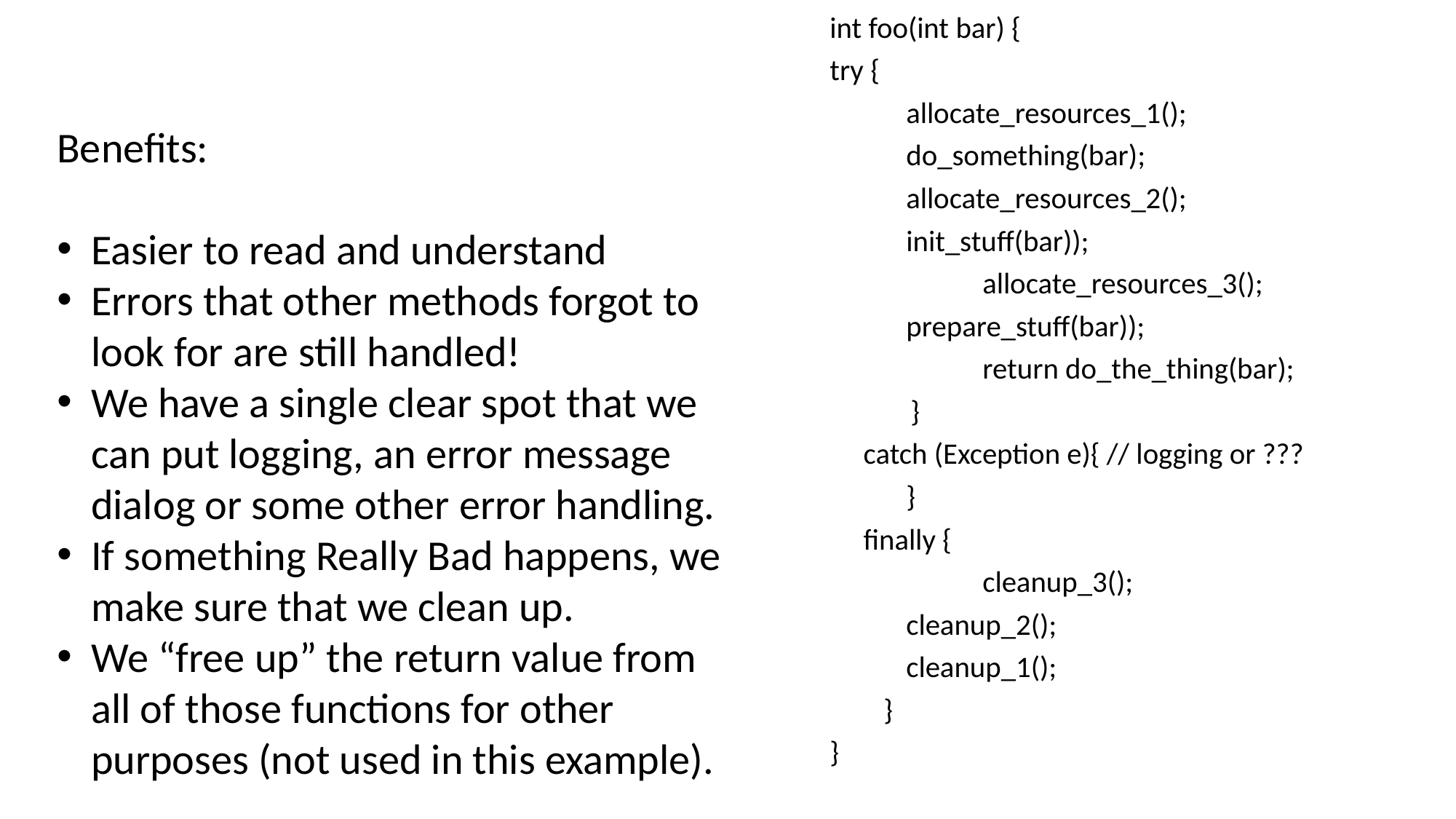

int foo(int bar) {
try {
	allocate_resources_1();
    	do_something(bar);
	allocate_resources_2();
	init_stuff(bar));
            	allocate_resources_3();
	prepare_stuff(bar));
              	return do_the_thing(bar);
            }
     catch (Exception e){ // logging or ???
    	}
     finally {
            	cleanup_3();
  	cleanup_2();
  	cleanup_1();
        }
}
Benefits:

Easier to read and understand
Errors that other methods forgot to look for are still handled!
We have a single clear spot that we can put logging, an error message dialog or some other error handling.
If something Really Bad happens, we make sure that we clean up.
We “free up” the return value from all of those functions for other purposes (not used in this example).